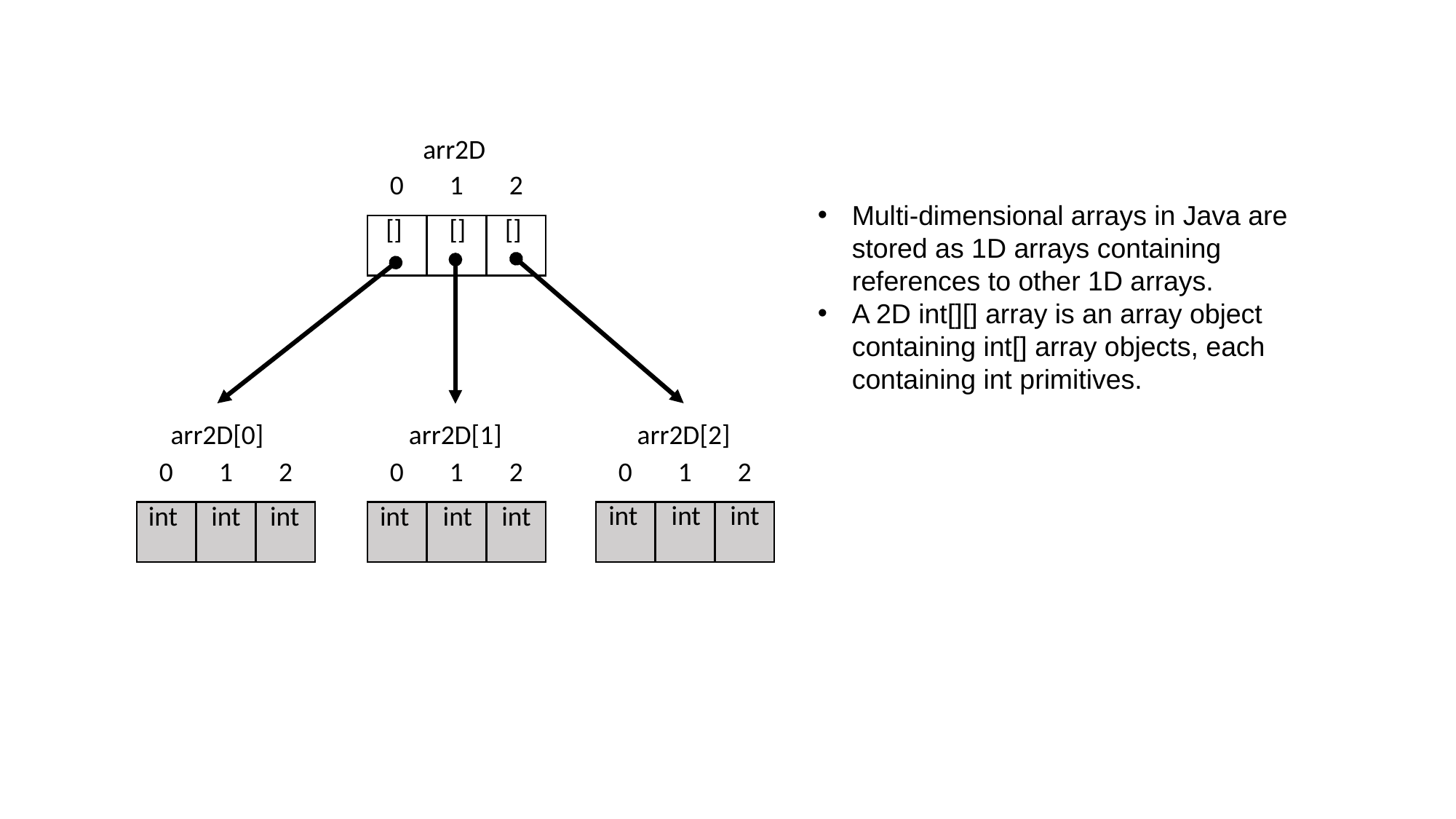

arr2D
0
1
2

[]
[]
[]
Multi-dimensional arrays in Java are stored as 1D arrays containing references to other 1D arrays.
A 2D int[][] array is an array object containing int[] array objects, each containing int primitives.
arr2D[0]
0
1
2

int
int
int
arr2D[2]
0
1
2

int
int
int
arr2D[1]
0
1
2

int
int
int